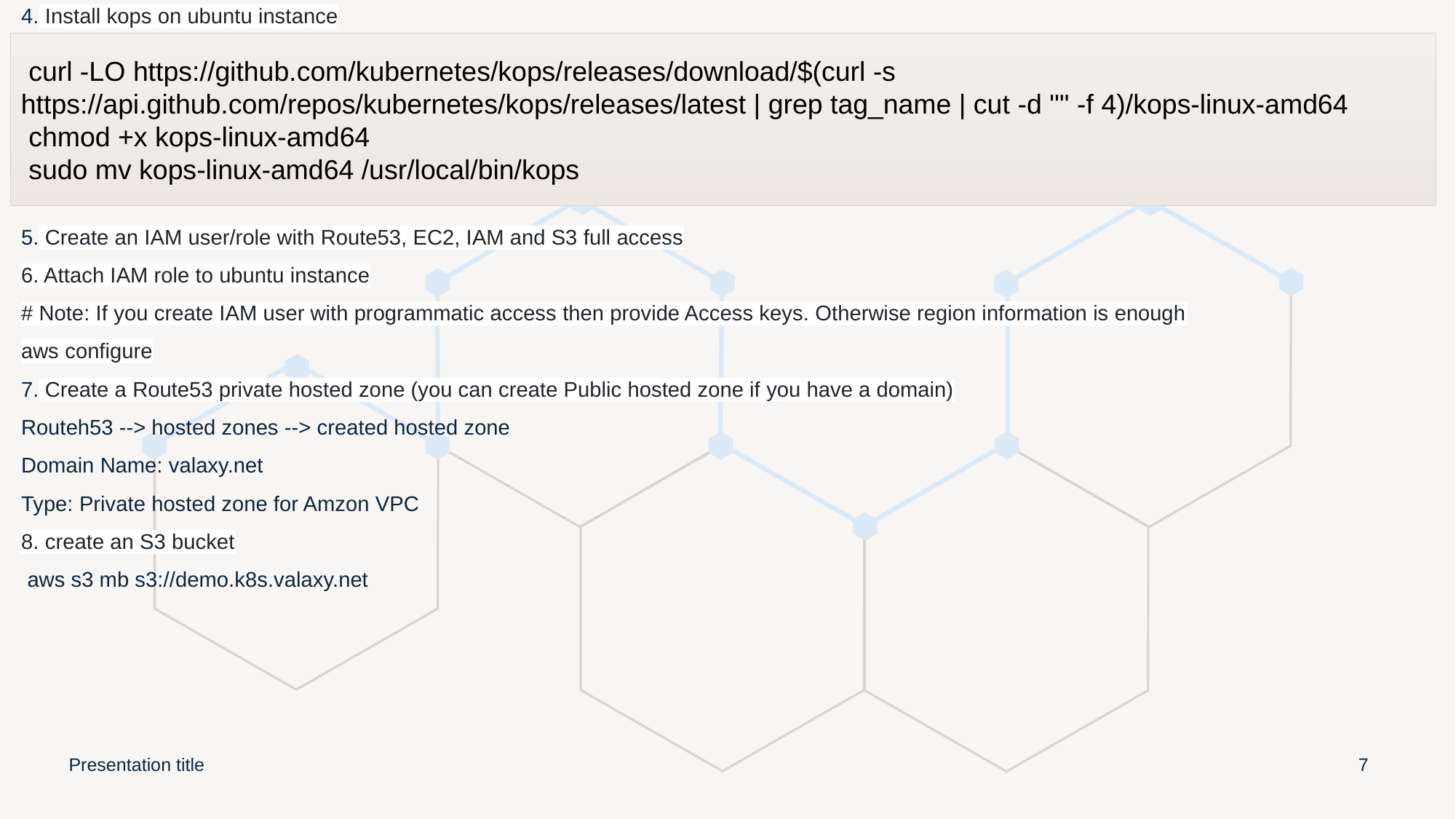

4. Install kops on ubuntu instance
																																																																																																								5. Create an IAM user/role with Route53, EC2, IAM and S3 full access
6. Attach IAM role to ubuntu instance
# Note: If you create IAM user with programmatic access then provide Access keys. Otherwise region information is enough
aws configure
7. Create a Route53 private hosted zone (you can create Public hosted zone if you have a domain)
Routeh53 --> hosted zones --> created hosted zone
Domain Name: valaxy.net
Type: Private hosted zone for Amzon VPC
8. create an S3 bucket
 aws s3 mb s3://demo.k8s.valaxy.net
 curl -LO https://github.com/kubernetes/kops/releases/download/$(curl -s https://api.github.com/repos/kubernetes/kops/releases/latest | grep tag_name | cut -d '"' -f 4)/kops-linux-amd64
 chmod +x kops-linux-amd64
 sudo mv kops-linux-amd64 /usr/local/bin/kops
Presentation title
7